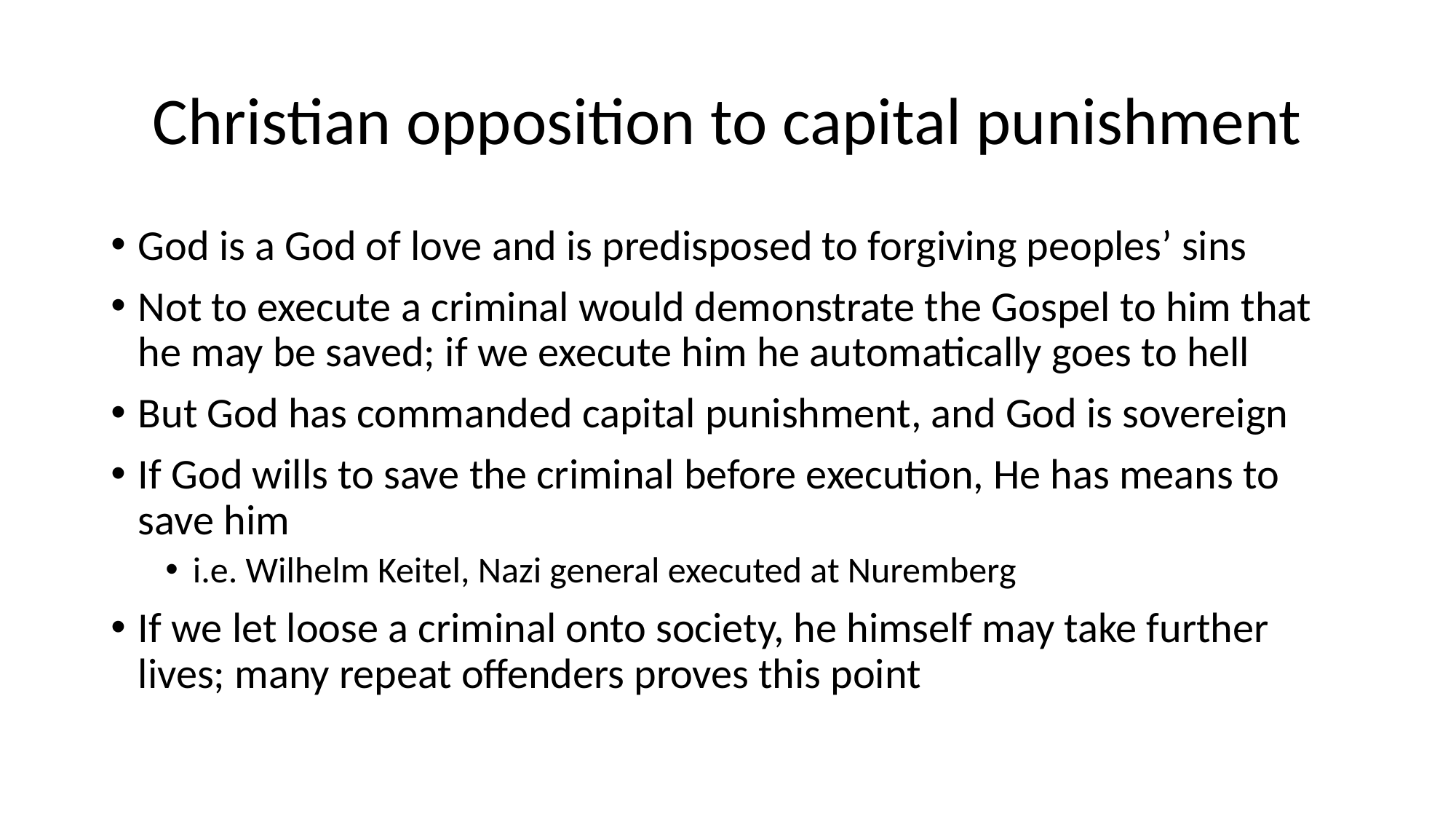

# Christian opposition to capital punishment
God is a God of love and is predisposed to forgiving peoples’ sins
Not to execute a criminal would demonstrate the Gospel to him that he may be saved; if we execute him he automatically goes to hell
But God has commanded capital punishment, and God is sovereign
If God wills to save the criminal before execution, He has means to save him
i.e. Wilhelm Keitel, Nazi general executed at Nuremberg
If we let loose a criminal onto society, he himself may take further lives; many repeat offenders proves this point